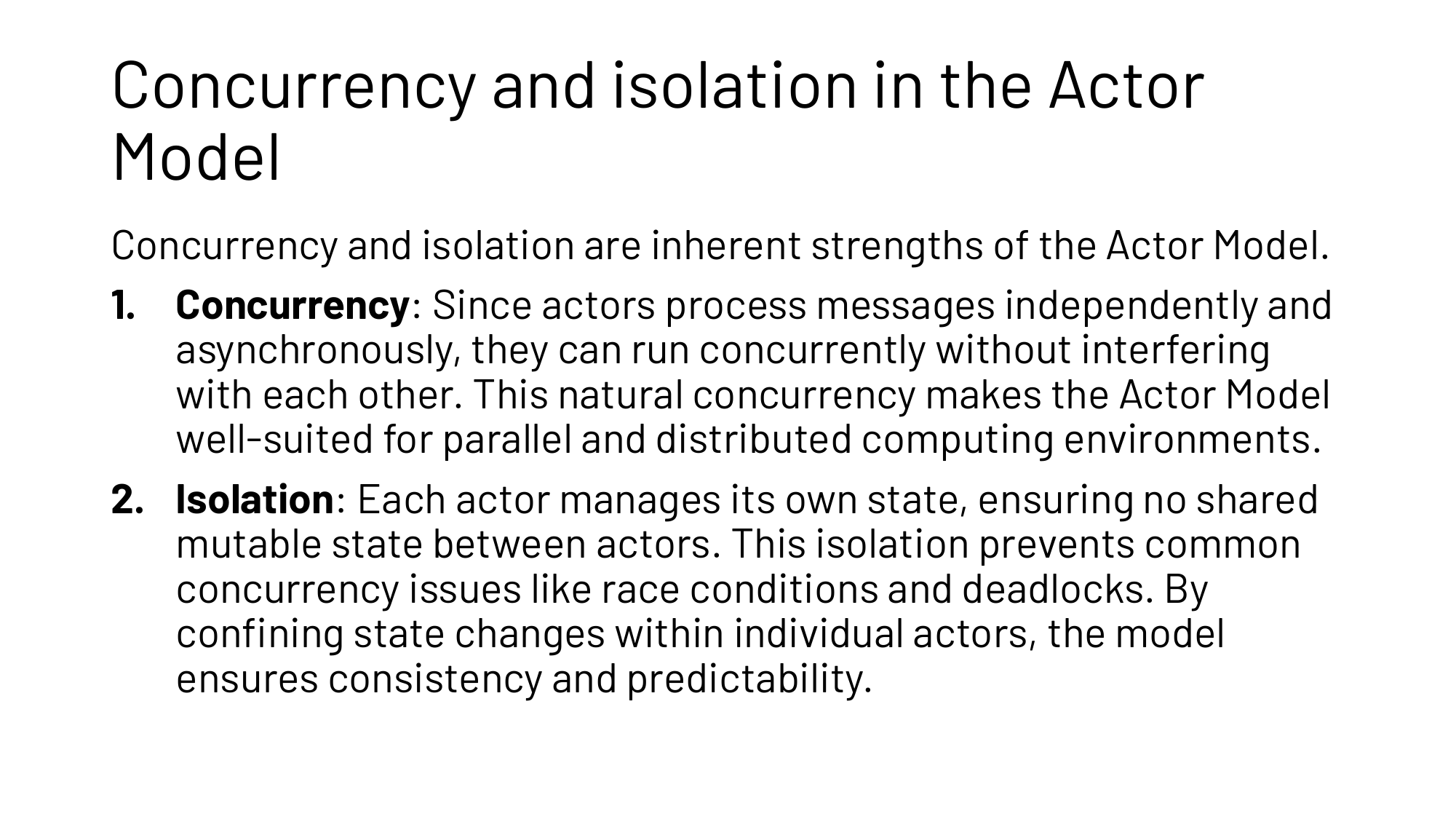

# Concurrency and isolation in the Actor Model
Concurrency and isolation are inherent strengths of the Actor Model.
Concurrency: Since actors process messages independently and asynchronously, they can run concurrently without interfering with each other. This natural concurrency makes the Actor Model well-suited for parallel and distributed computing environments.
Isolation: Each actor manages its own state, ensuring no shared mutable state between actors. This isolation prevents common concurrency issues like race conditions and deadlocks. By confining state changes within individual actors, the model ensures consistency and predictability.